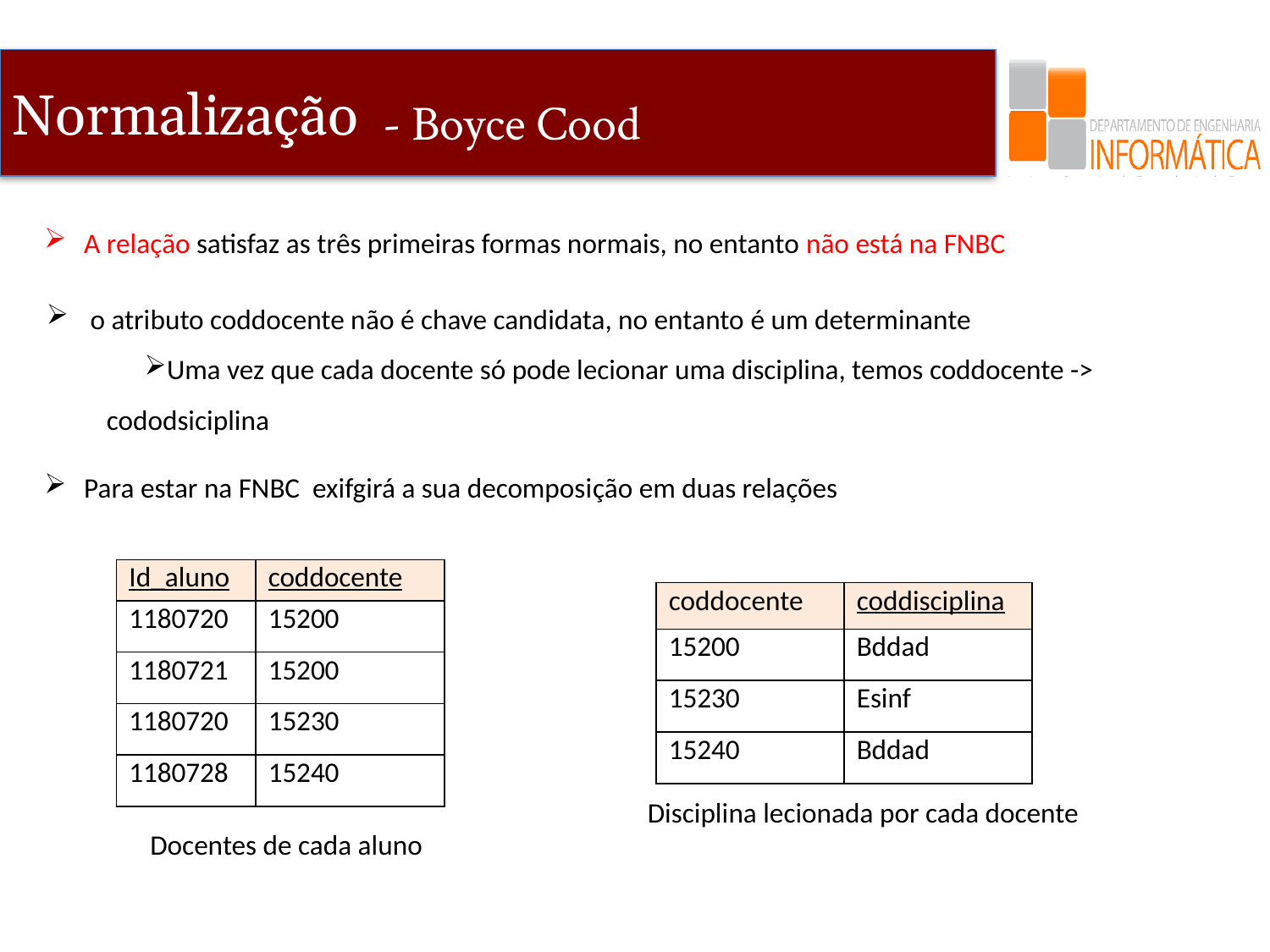

- Boyce Cood
A relação satisfaz as três primeiras formas normais, no entanto não está na FNBC

 o atributo coddocente não é chave candidata, no entanto é um determinante
Uma vez que cada docente só pode lecionar uma disciplina, temos coddocente -> cododsiciplina

Para estar na FNBC  exifgirá a sua decomposição em duas relações
| Id\_aluno | coddocente |
| --- | --- |
| 1180720 | 15200 |
| 1180721 | 15200 |
| 1180720 | 15230 |
| 1180728 | 15240 |
| coddocente | coddisciplina |
| --- | --- |
| 15200 | Bddad |
| 15230 | Esinf |
| 15240 | Bddad |
Disciplina lecionada por cada docente
Docentes de cada aluno